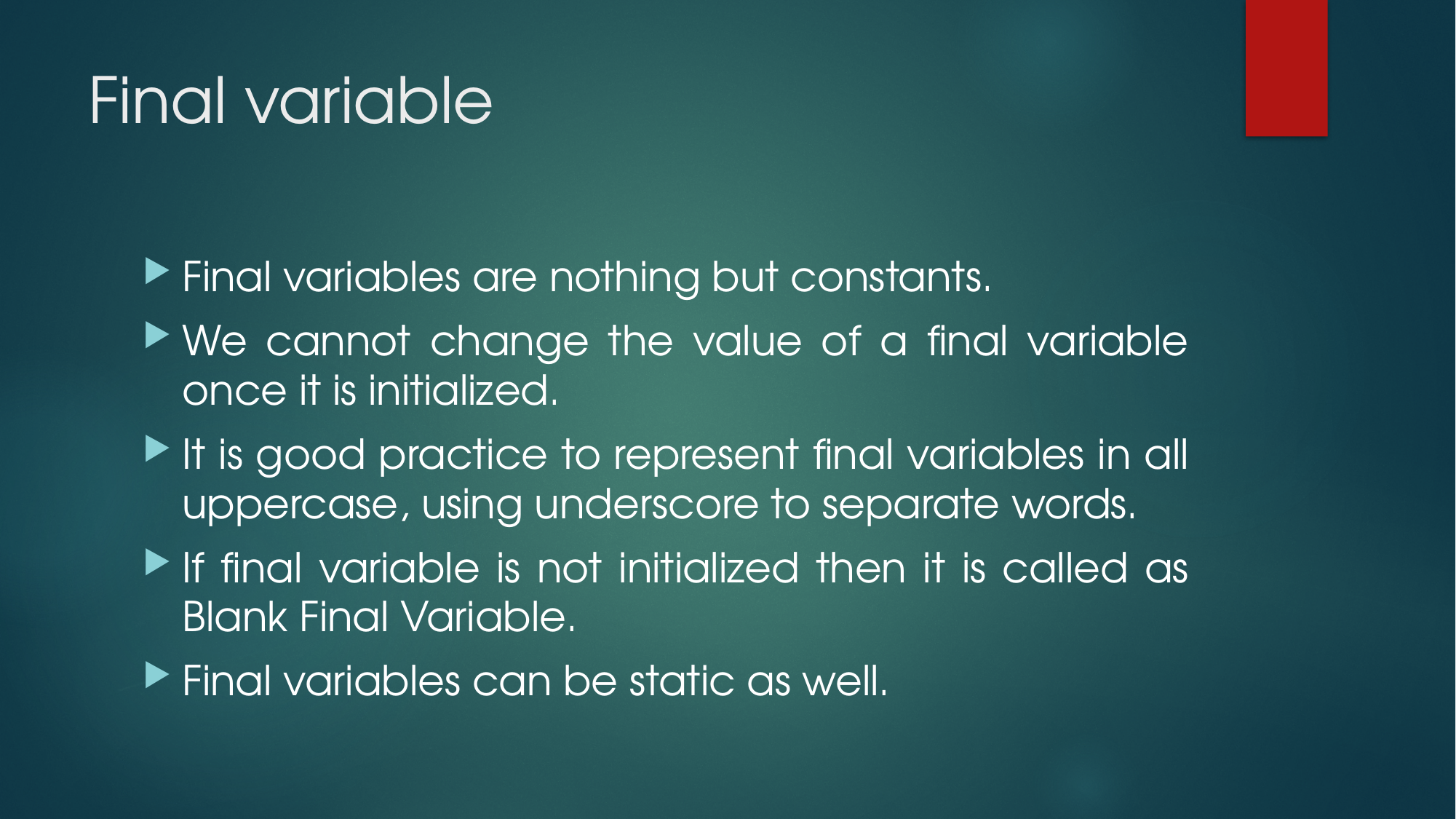

# Final variable
Final variables are nothing but constants.
We cannot change the value of a final variable once it is initialized.
It is good practice to represent final variables in all uppercase, using underscore to separate words.
If final variable is not initialized then it is called as Blank Final Variable.
Final variables can be static as well.